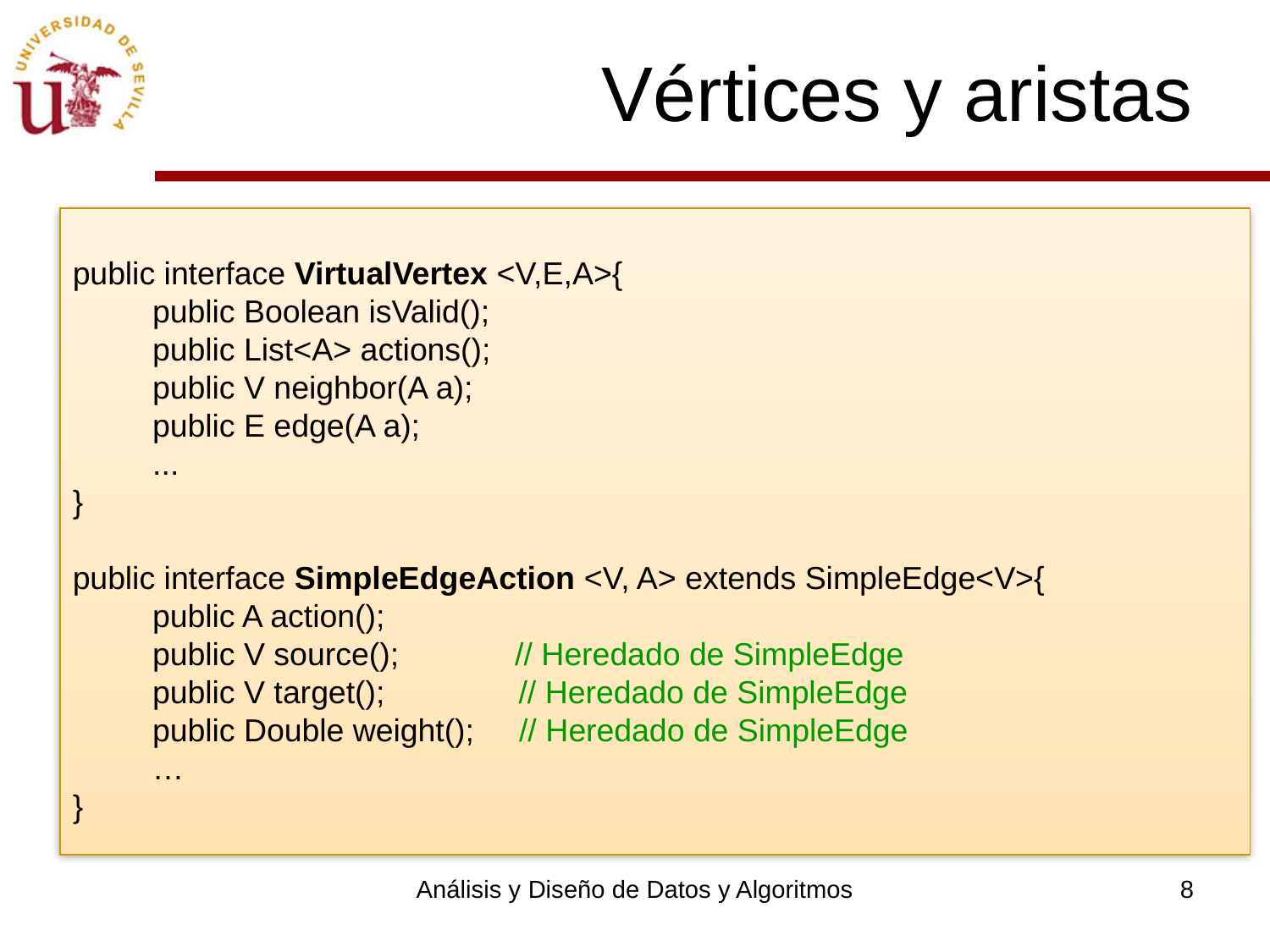

# Vértices y aristas

public interface VirtualVertex <V,E,A>{
         public Boolean isValid();
         public List<A> actions();
         public V neighbor(A a);
         public E edge(A a);
         ...
}

public interface SimpleEdgeAction <V, A> extends SimpleEdge<V>{
         public A action();
         public V source();             // Heredado de SimpleEdge
         public V target();               // Heredado de SimpleEdge
         public Double weight();     // Heredado de SimpleEdge
         …
}

Análisis y Diseño de Datos y Algoritmos
8